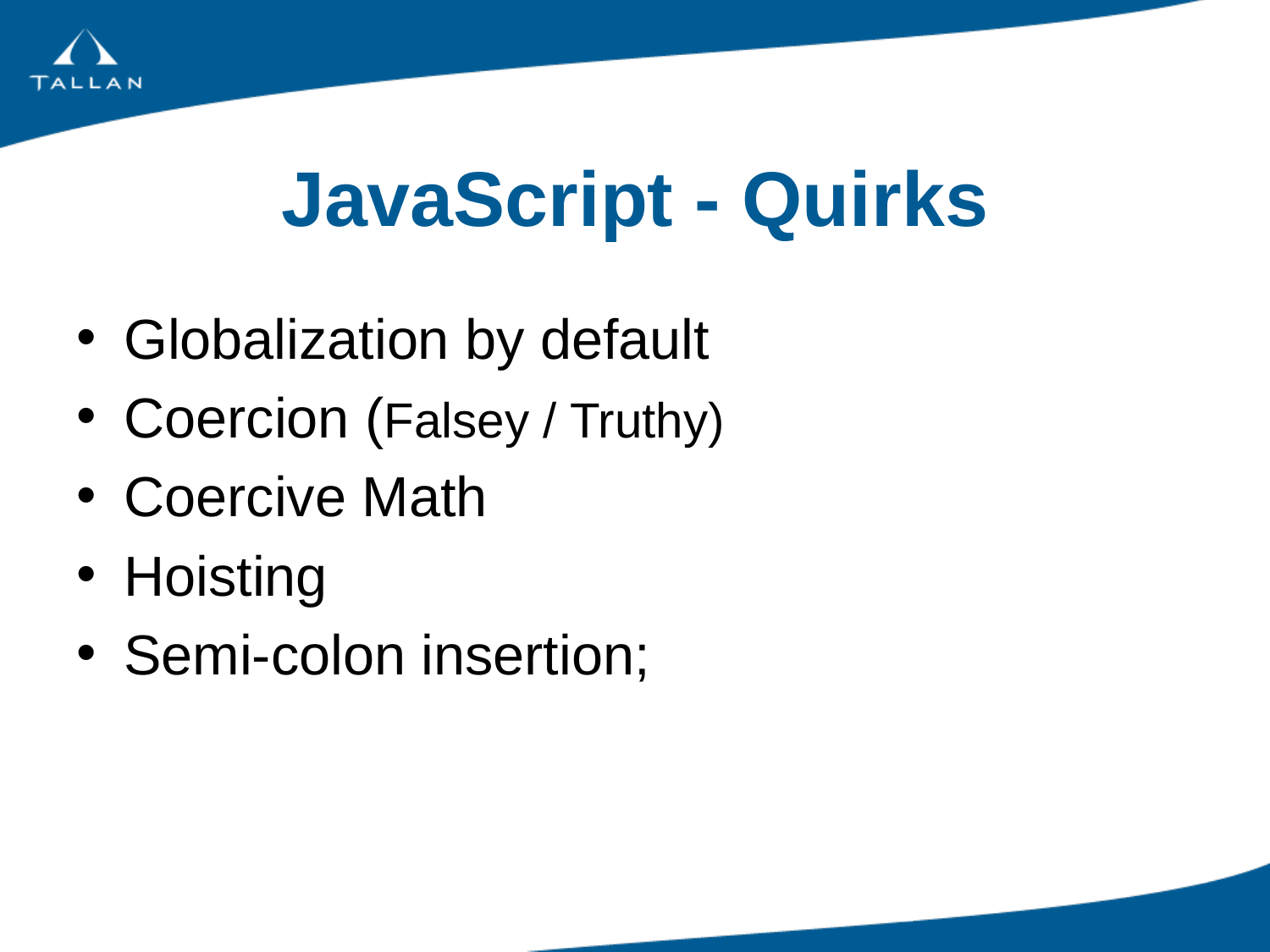

# JavaScript - Quirks
Globalization by default
Coercion (Falsey / Truthy)
Coercive Math
Hoisting
Semi-colon insertion;